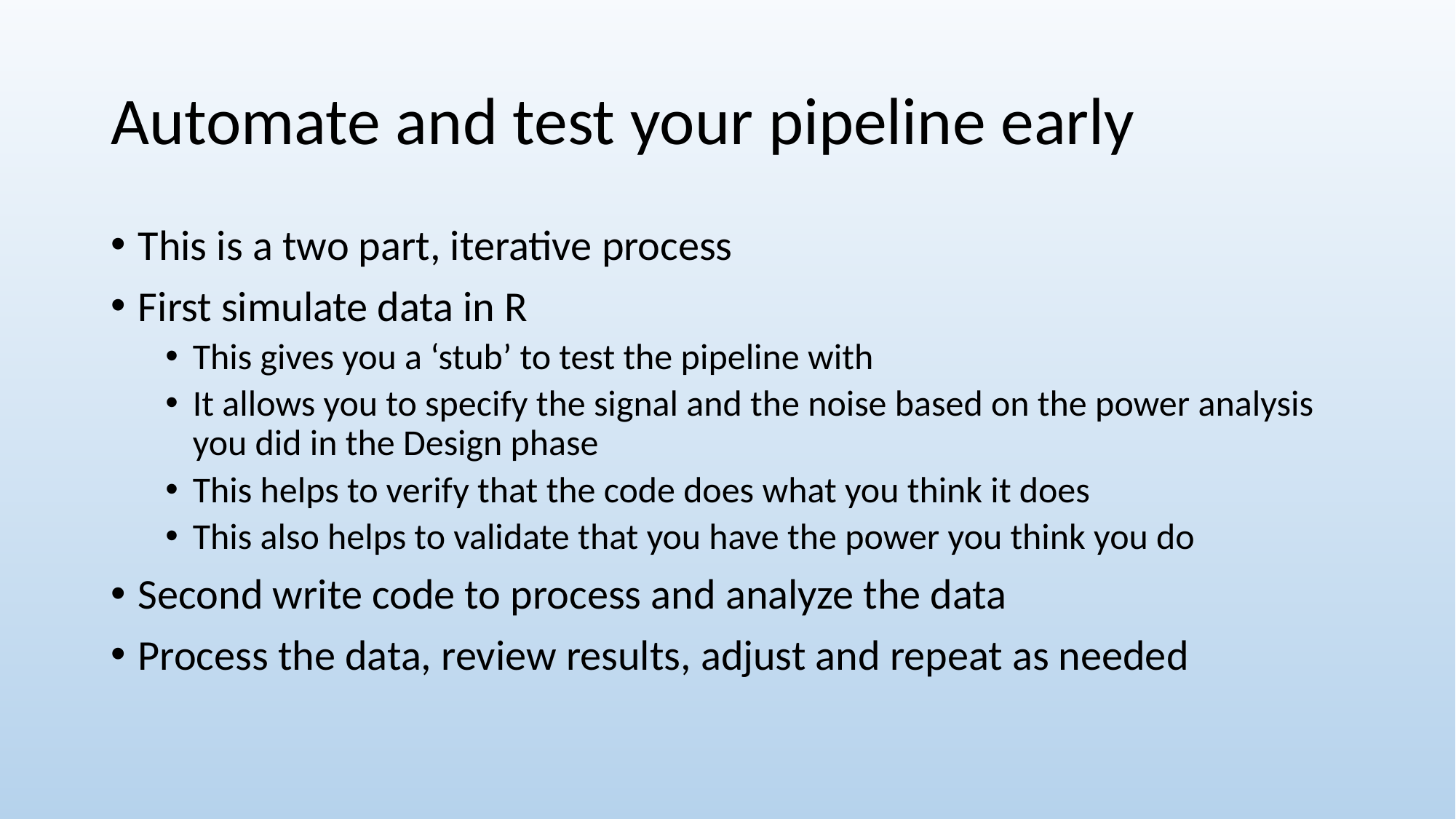

# Automate and test your pipeline early
This is a two part, iterative process
First simulate data in R
This gives you a ‘stub’ to test the pipeline with
It allows you to specify the signal and the noise based on the power analysis you did in the Design phase
This helps to verify that the code does what you think it does
This also helps to validate that you have the power you think you do
Second write code to process and analyze the data
Process the data, review results, adjust and repeat as needed